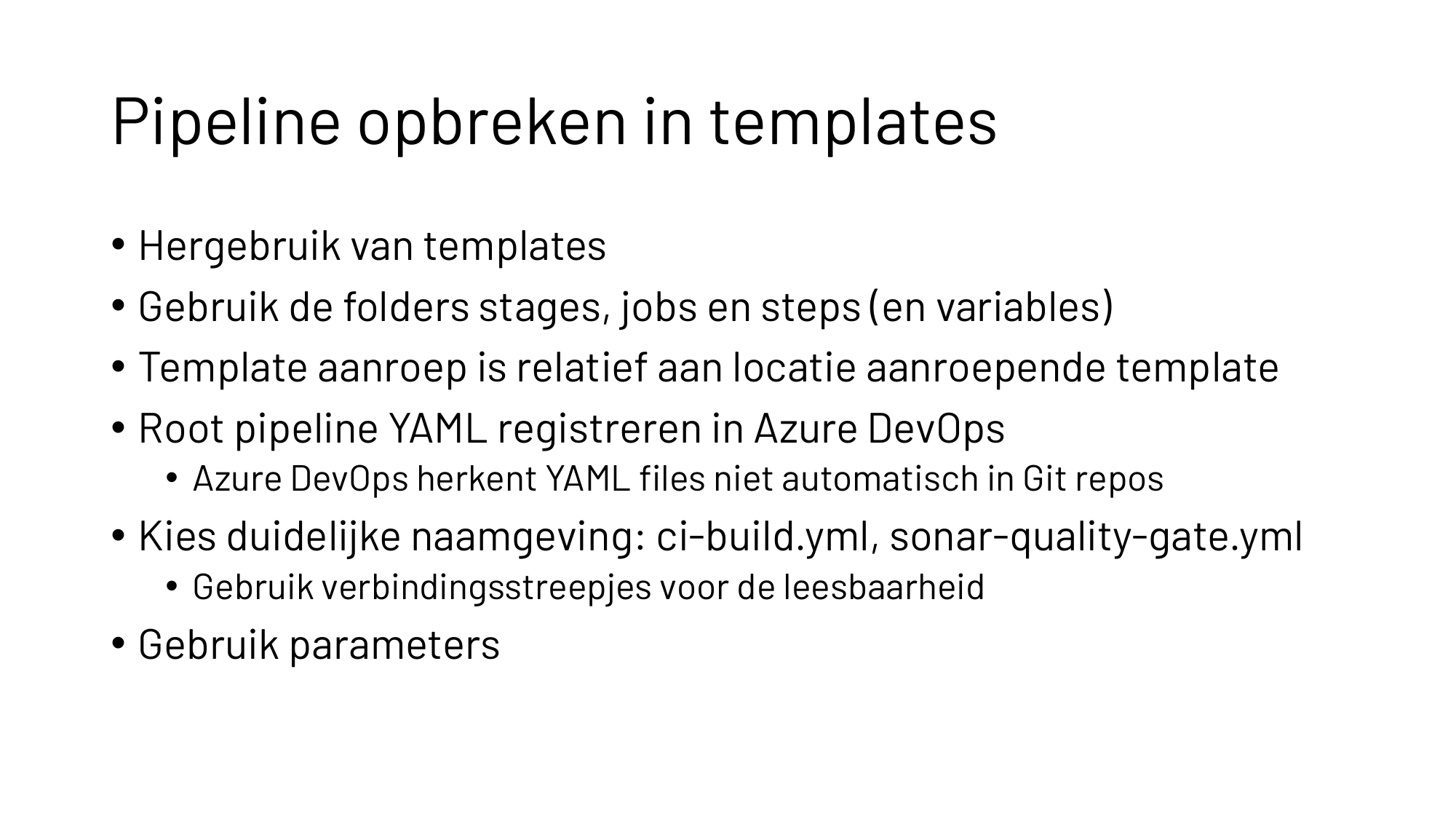

# Pipeline opbreken in templates
Hergebruik van templates
Gebruik de folders stages, jobs en steps (en variables)
Template aanroep is relatief aan locatie aanroepende template
Root pipeline YAML registreren in Azure DevOps
Azure DevOps herkent YAML files niet automatisch in Git repos
Kies duidelijke naamgeving: ci-build.yml, sonar-quality-gate.yml
Gebruik verbindingsstreepjes voor de leesbaarheid
Gebruik parameters